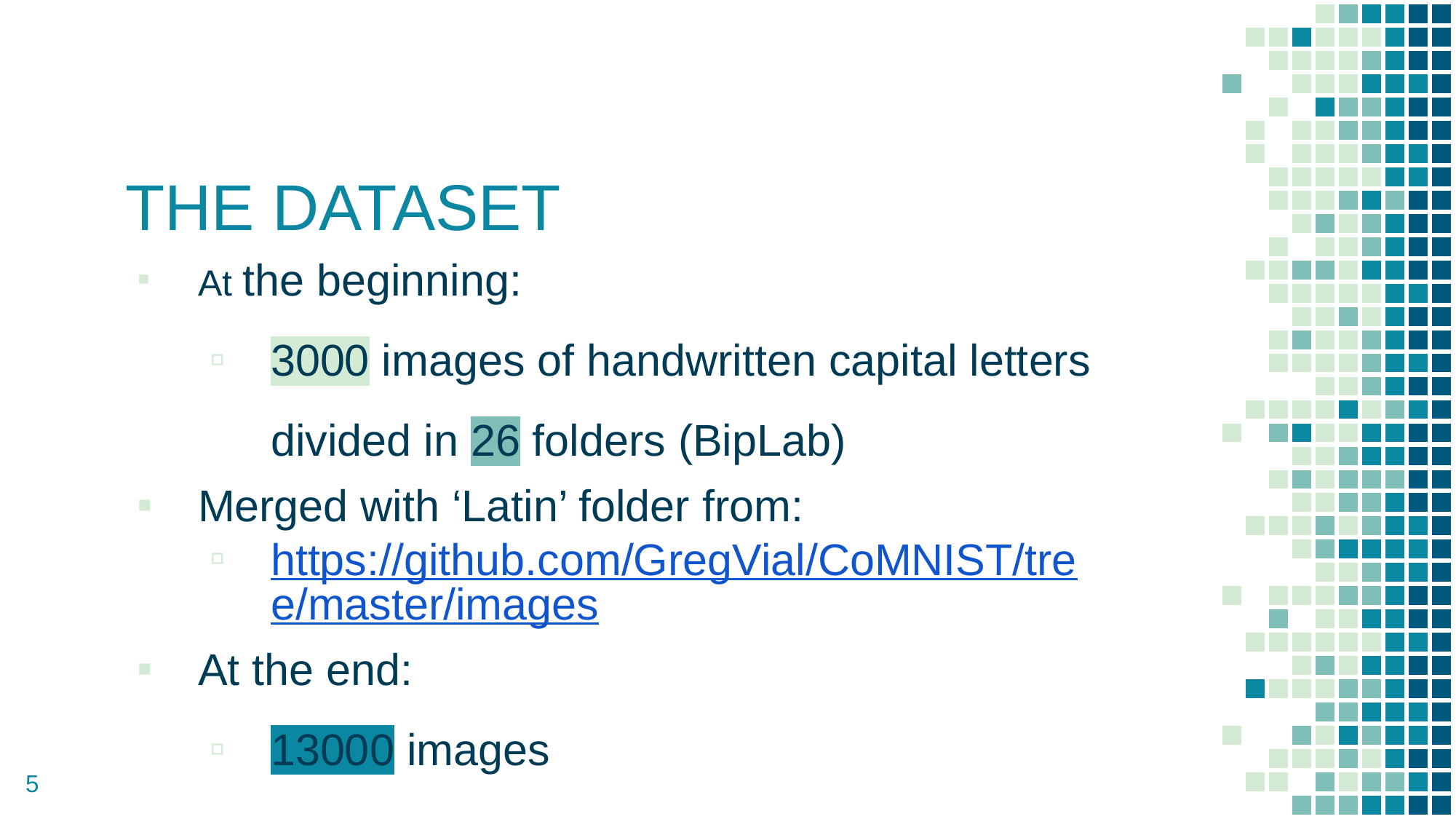

# THE DATASET
At the beginning:
3000 images of handwritten capital letters divided in 26 folders (BipLab)
Merged with ‘Latin’ folder from:
https://github.com/GregVial/CoMNIST/tree/master/images
At the end:
13000 images

5